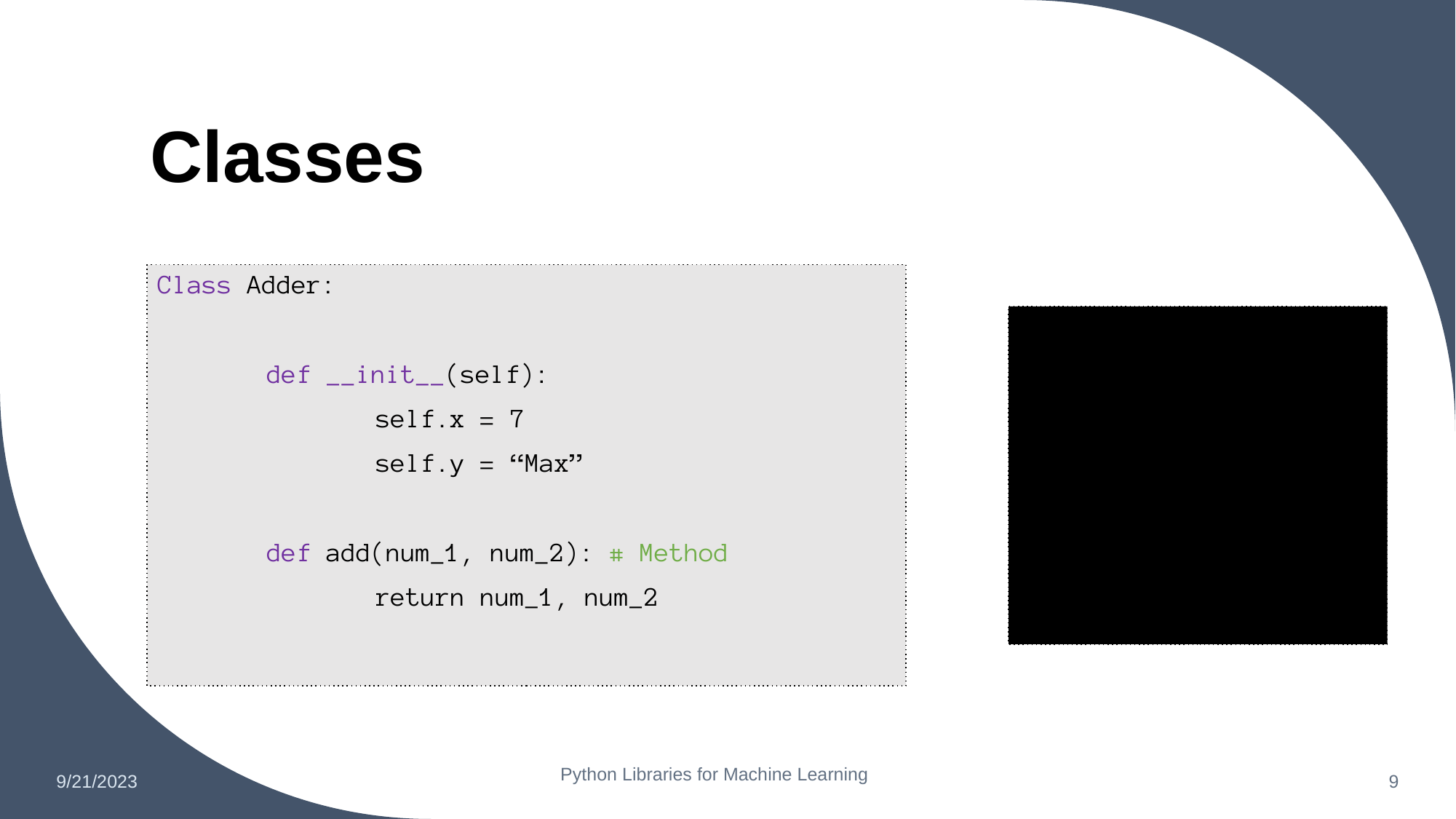

# Classes
Class Adder:

	def __init__(self):
		self.x = 7
		self.y = “Max”

	def add(num_1, num_2): # Method
		return num_1, num_2

import

You
Python Libraries for Machine Learning
9/21/2023
9